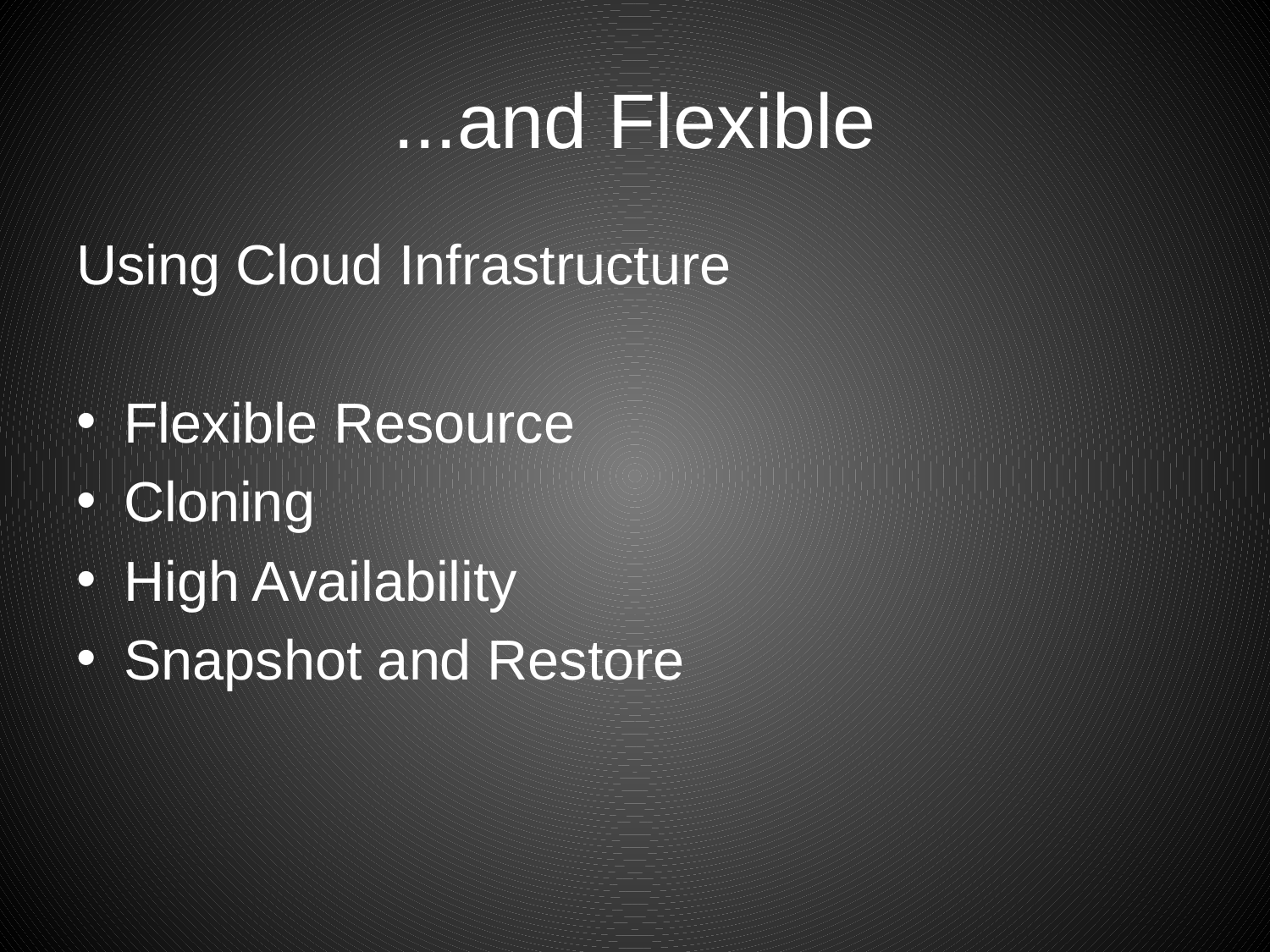

# ...and Flexible
Using Cloud Infrastructure

Flexible Resource
Cloning
High Availability
Snapshot and Restore